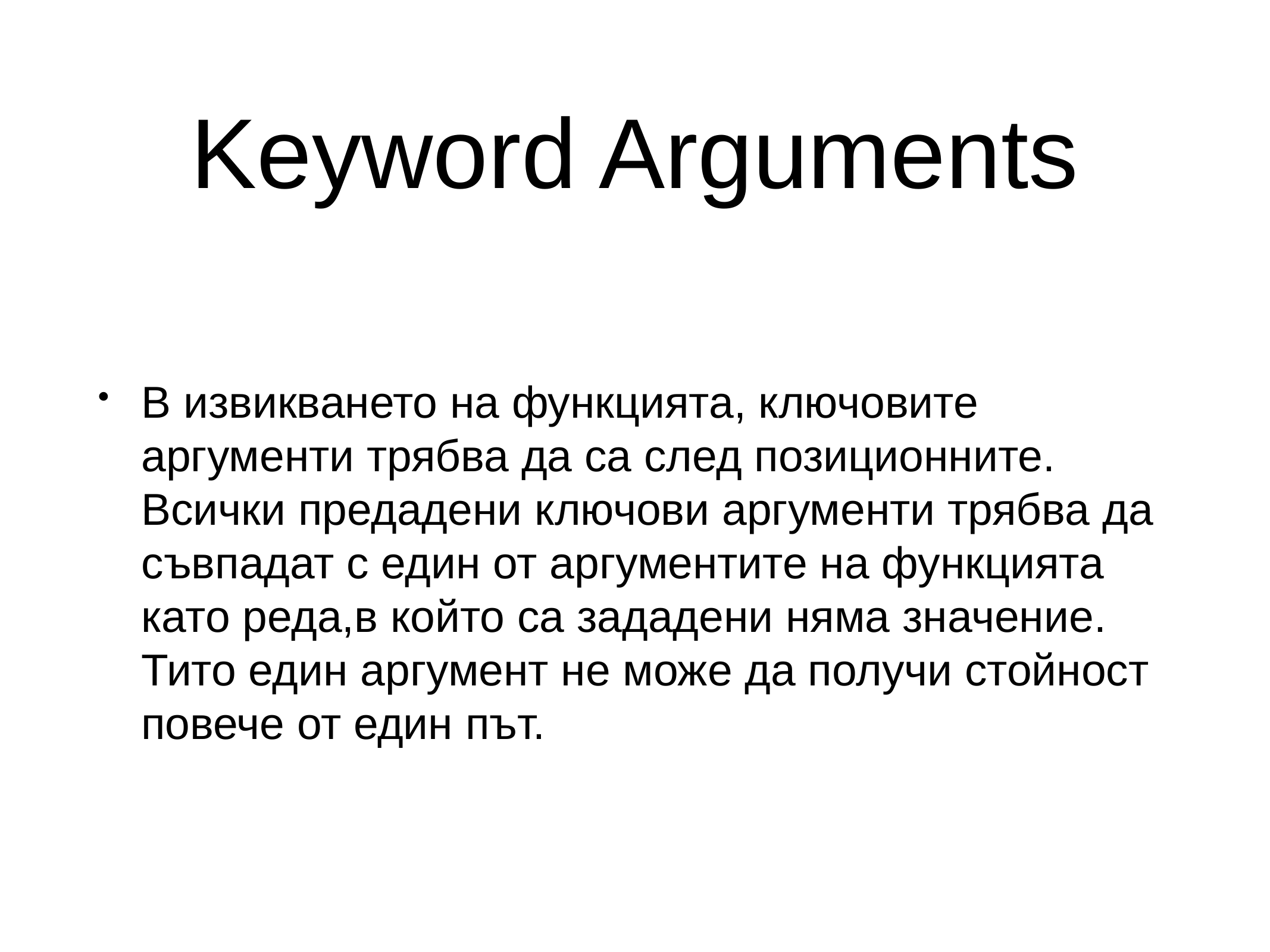

# Keyword Arguments
В извикването на функцията, ключовите аргументи трябва да са след позиционните. Всички предадени ключови аргументи трябва да съвпадат с един от аргументите на функцията като реда,в който са зададени няма значение. Тито един аргумент не може да получи стойност повече от един път.